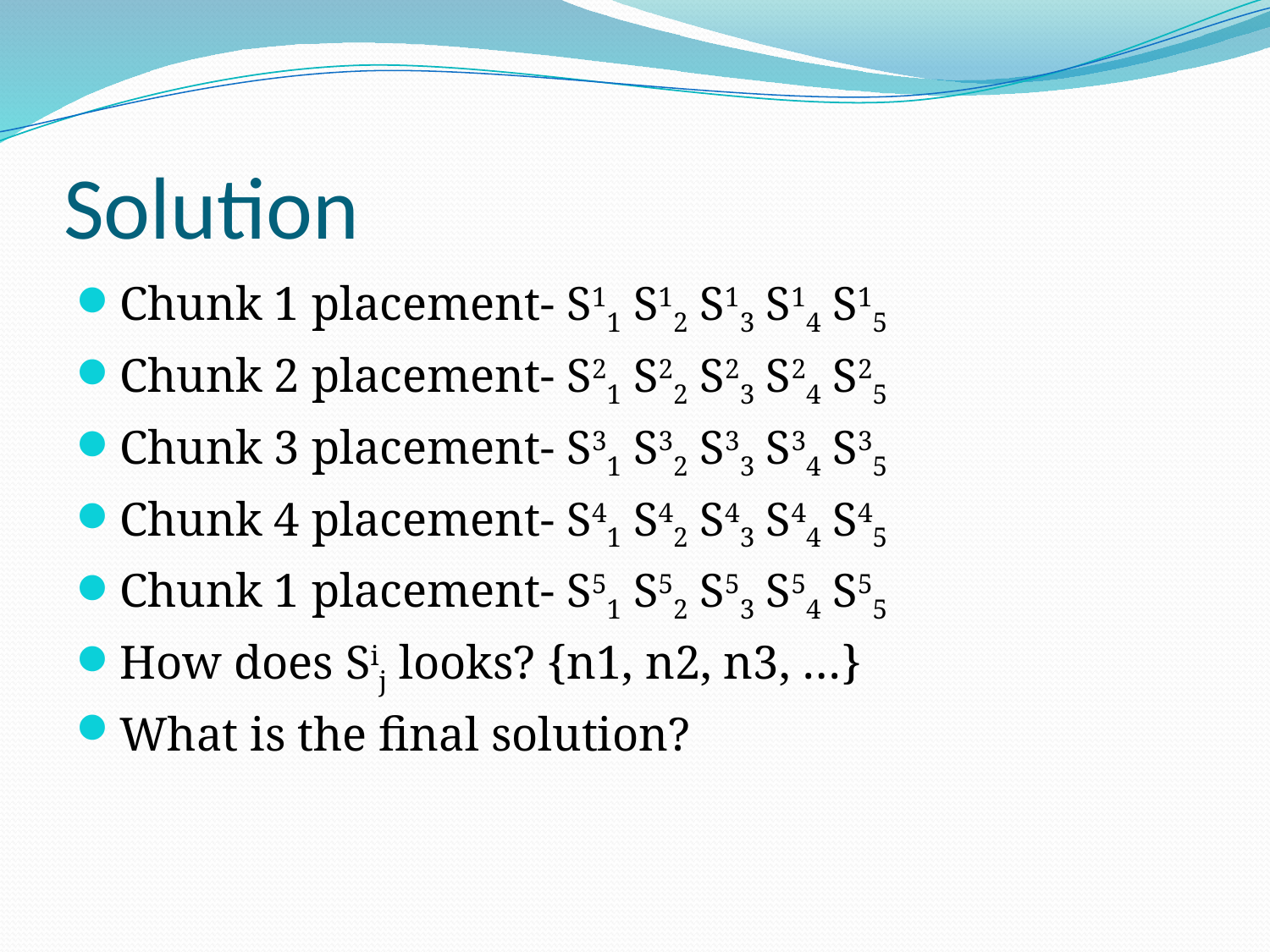

# Solution
Chunk 1 placement- S11 S12 S13 S14 S15
Chunk 2 placement- S21 S22 S23 S24 S25
Chunk 3 placement- S31 S32 S33 S34 S35
Chunk 4 placement- S41 S42 S43 S44 S45
Chunk 1 placement- S51 S52 S53 S54 S55
How does Sij looks? {n1, n2, n3, …}
What is the final solution?